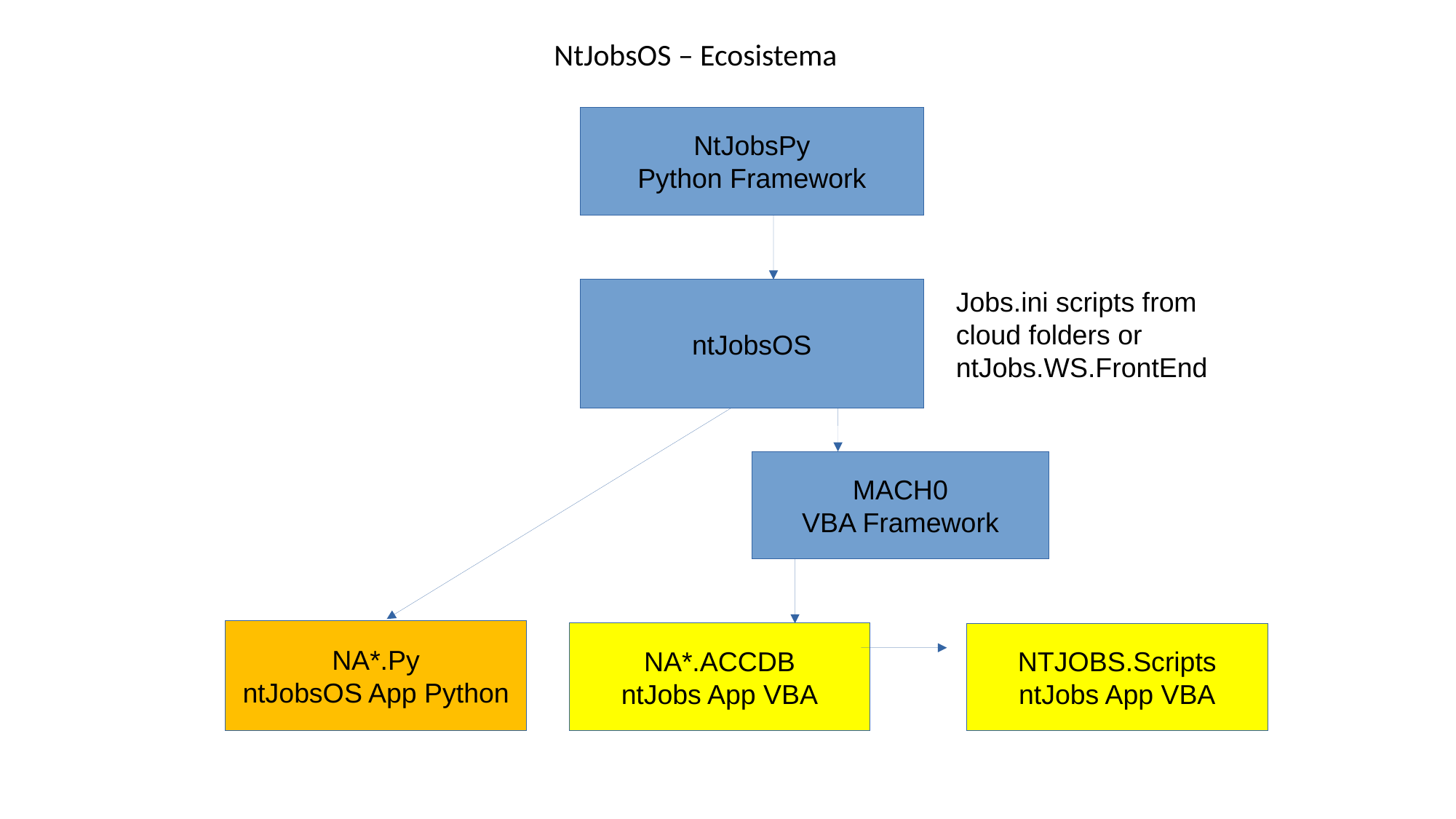

NtJobsOS – Ecosistema
NtJobsPy
Python Framework

ntJobsOS
Jobs.ini scripts from cloud folders or ntJobs.WS.FrontEnd

MACH0
VBA Framework

NA*.Py
ntJobsOS App Python
NA*.ACCDB
ntJobs App VBA
NTJOBS.Scripts
ntJobs App VBA